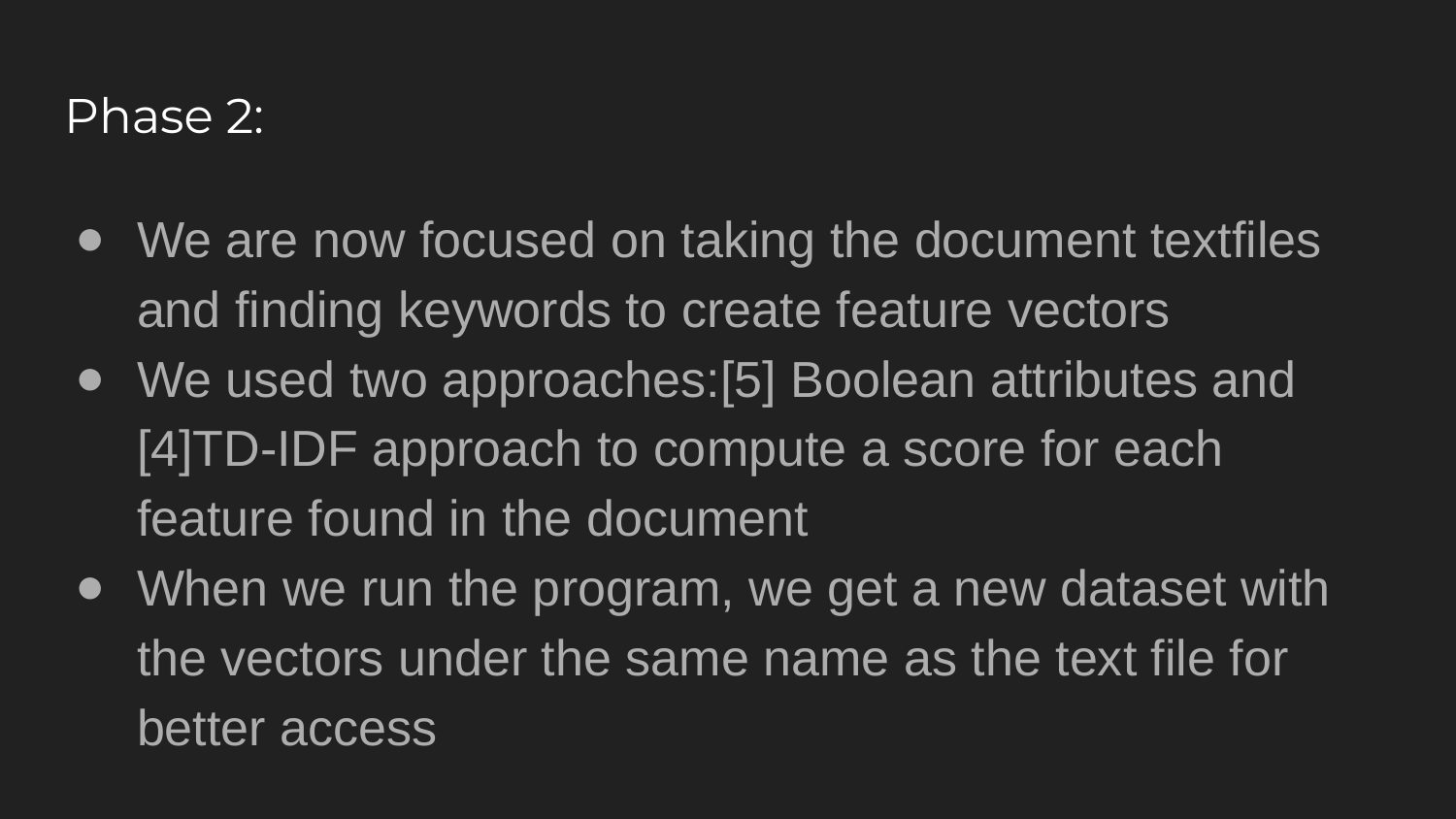

# Phase 2:
We are now focused on taking the document textfiles and finding keywords to create feature vectors
We used two approaches:[5] Boolean attributes and [4]TD-IDF approach to compute a score for each feature found in the document
When we run the program, we get a new dataset with the vectors under the same name as the text file for better access